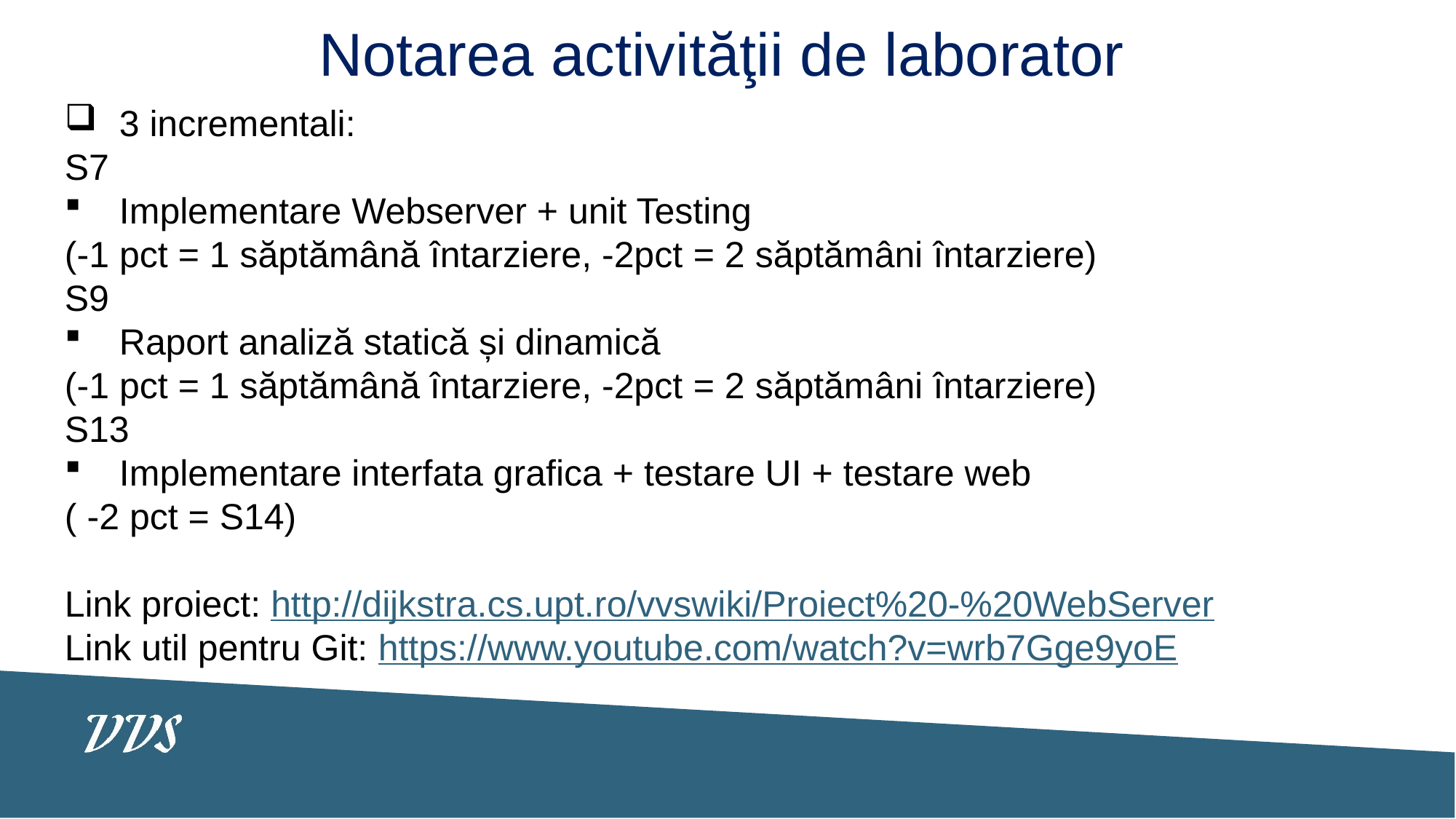

Notarea activităţii de laborator
3 incrementali:
S7
Implementare Webserver + unit Testing
(-1 pct = 1 săptămână întarziere, -2pct = 2 săptămâni întarziere)
S9
Raport analiză statică și dinamică
(-1 pct = 1 săptămână întarziere, -2pct = 2 săptămâni întarziere)
S13
Implementare interfata grafica + testare UI + testare web
( -2 pct = S14)

Link proiect: http://dijkstra.cs.upt.ro/vvswiki/Proiect%20-%20WebServer
Link util pentru Git: https://www.youtube.com/watch?v=wrb7Gge9yoE